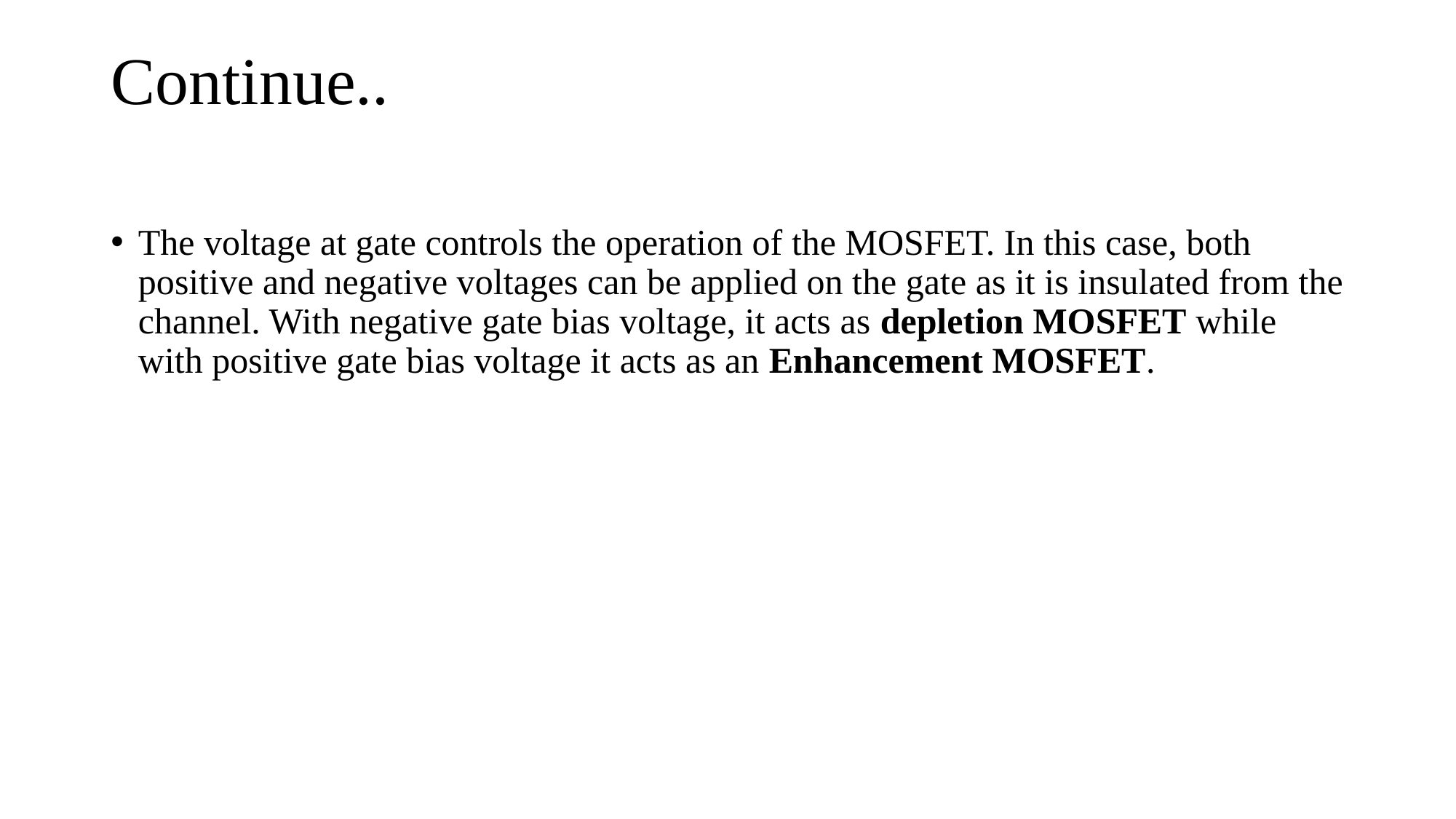

# Continue..
The voltage at gate controls the operation of the MOSFET. In this case, both positive and negative voltages can be applied on the gate as it is insulated from the channel. With negative gate bias voltage, it acts as depletion MOSFET while with positive gate bias voltage it acts as an Enhancement MOSFET.